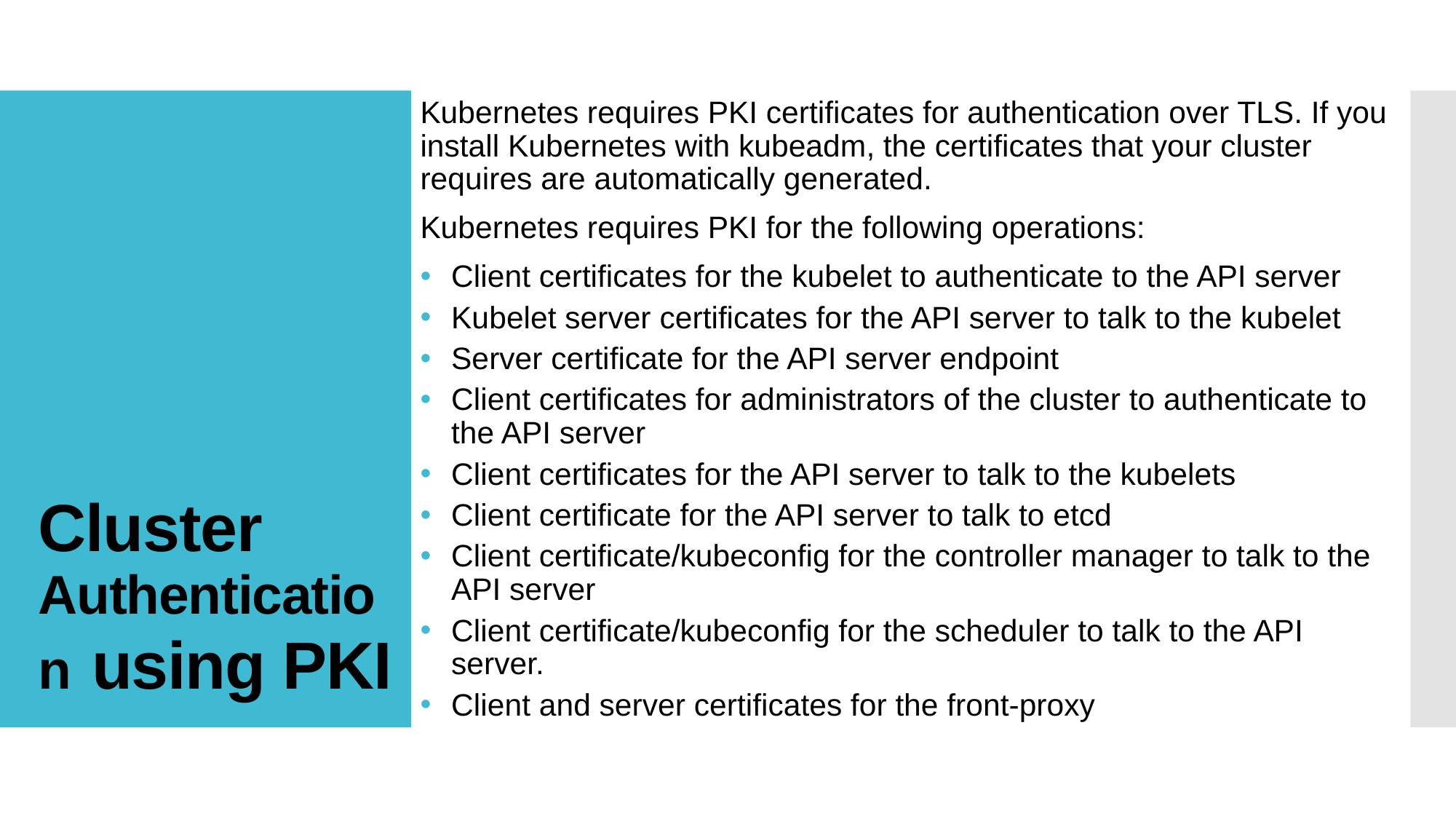

Kubernetes requires PKI certificates for authentication over TLS. If you install Kubernetes with kubeadm, the certificates that your cluster requires are automatically generated.
Kubernetes requires PKI for the following operations:
Client certificates for the kubelet to authenticate to the API server
Kubelet server certificates for the API server to talk to the kubelet
Server certificate for the API server endpoint
Client certificates for administrators of the cluster to authenticate to the API server
Client certificates for the API server to talk to the kubelets
Client certificate for the API server to talk to etcd
Client certificate/kubeconfig for the controller manager to talk to the API server
Client certificate/kubeconfig for the scheduler to talk to the API server.
Client and server certificates for the front-proxy
# Cluster Authentication using PKI